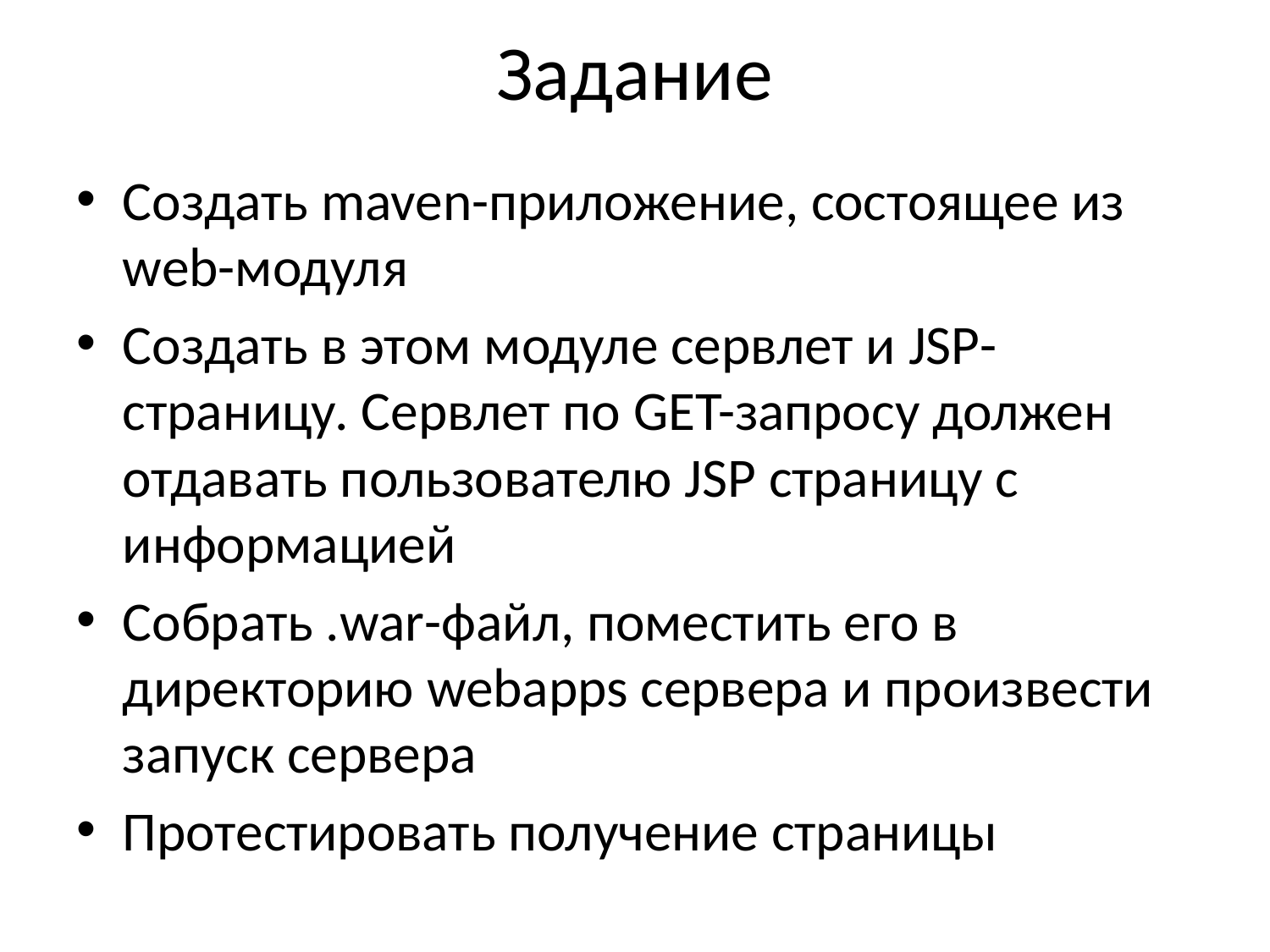

# Задание
Создать maven-приложение, состоящее из web-модуля
Создать в этом модуле сервлет и JSP-страницу. Сервлет по GET-запросу должен отдавать пользователю JSP страницу с информацией
Собрать .war-файл, поместить его в директорию webapps сервера и произвести запуск сервера
Протестировать получение страницы